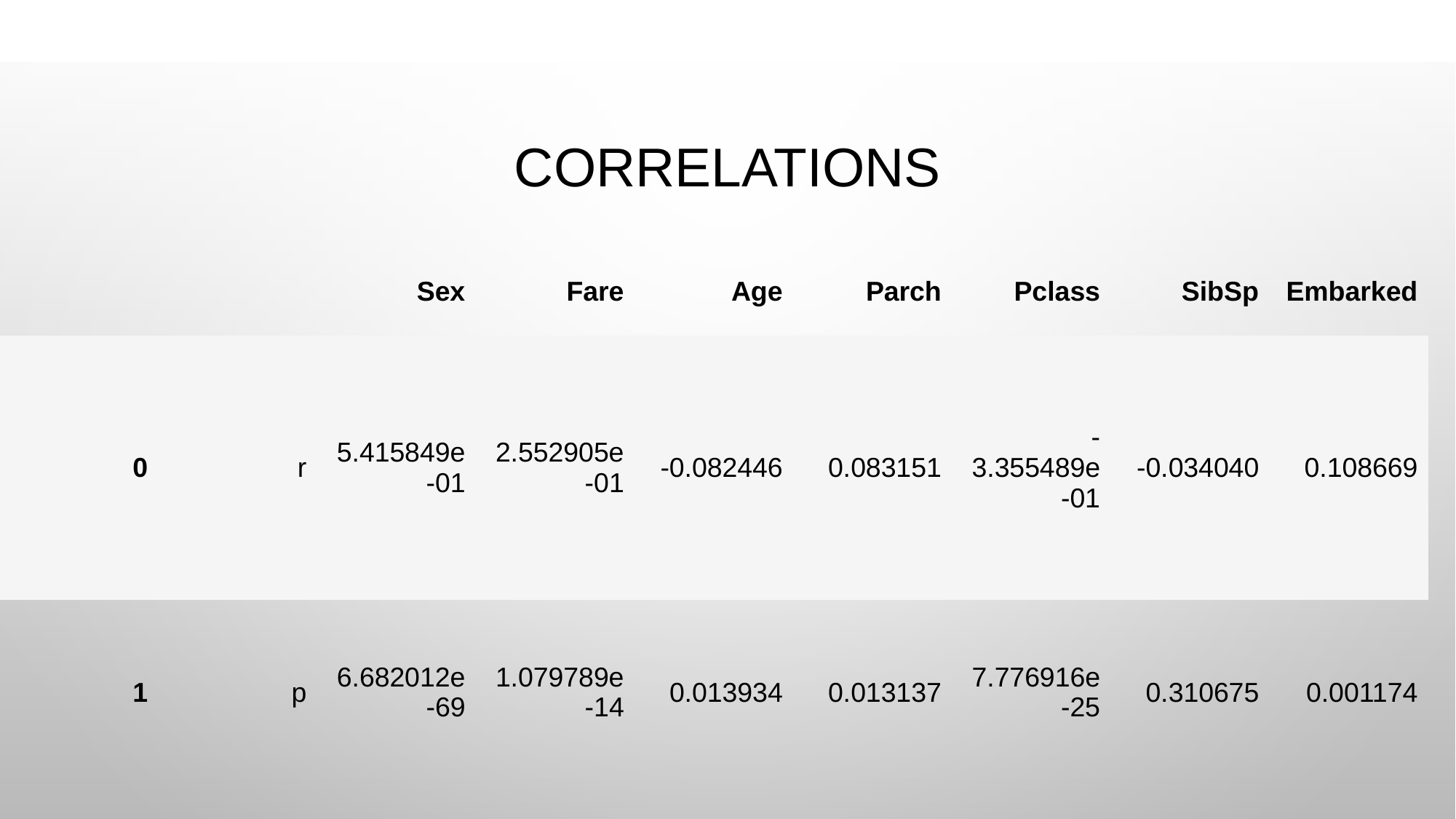

Correlations:
Out[32]:

# Correlations
|  |  | Sex | Fare | Age | Parch | Pclass | SibSp | Embarked |
| --- | --- | --- | --- | --- | --- | --- | --- | --- |
| 0 | r | 5.415849e-01 | 2.552905e-01 | -0.082446 | 0.083151 | -3.355489e-01 | -0.034040 | 0.108669 |
| 1 | p | 6.682012e-69 | 1.079789e-14 | 0.013934 | 0.013137 | 7.776916e-25 | 0.310675 | 0.001174 |